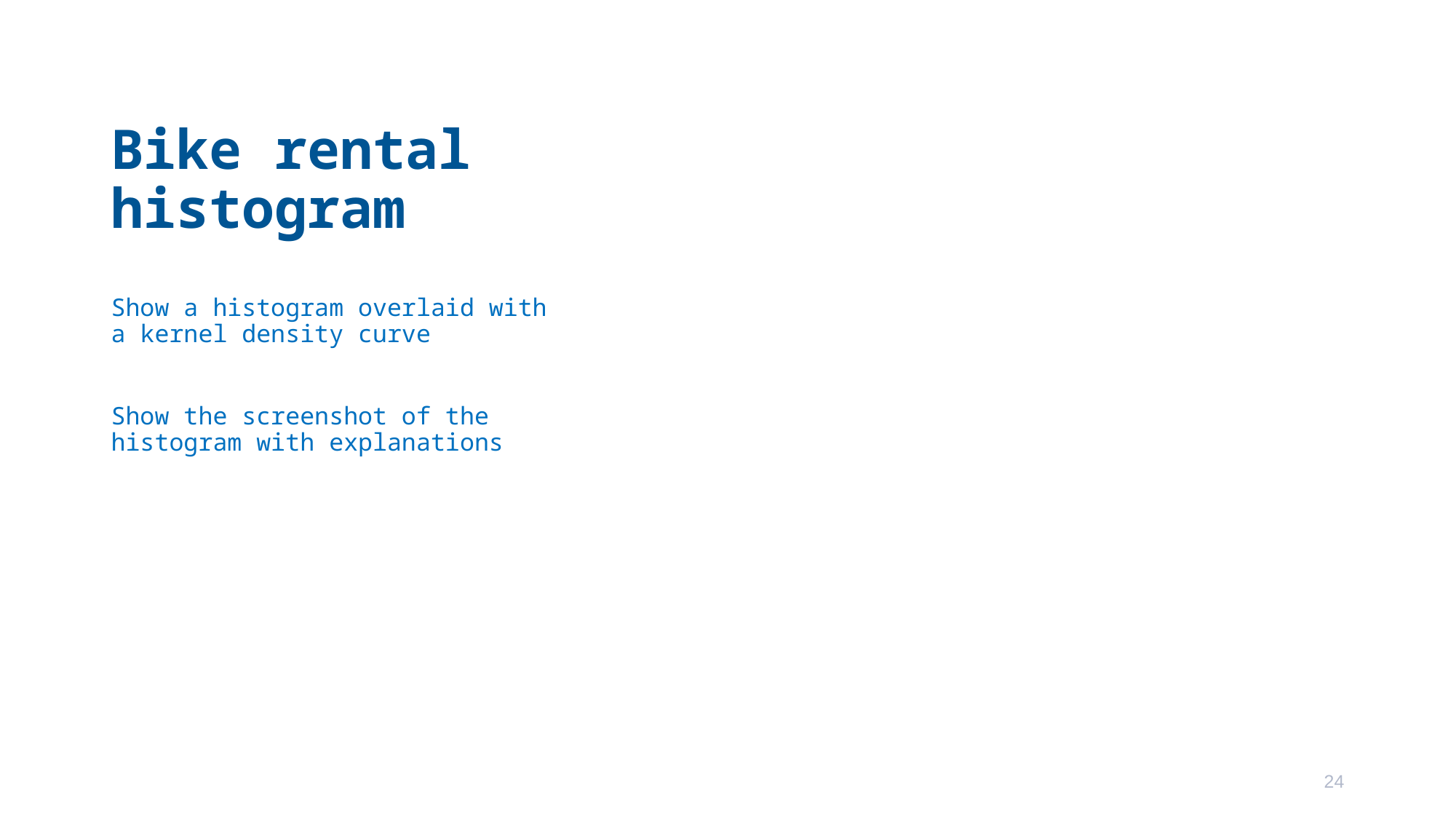

# Bike rental histogram

Show a histogram overlaid with a kernel density curve

Show the screenshot of the histogram with explanations
24